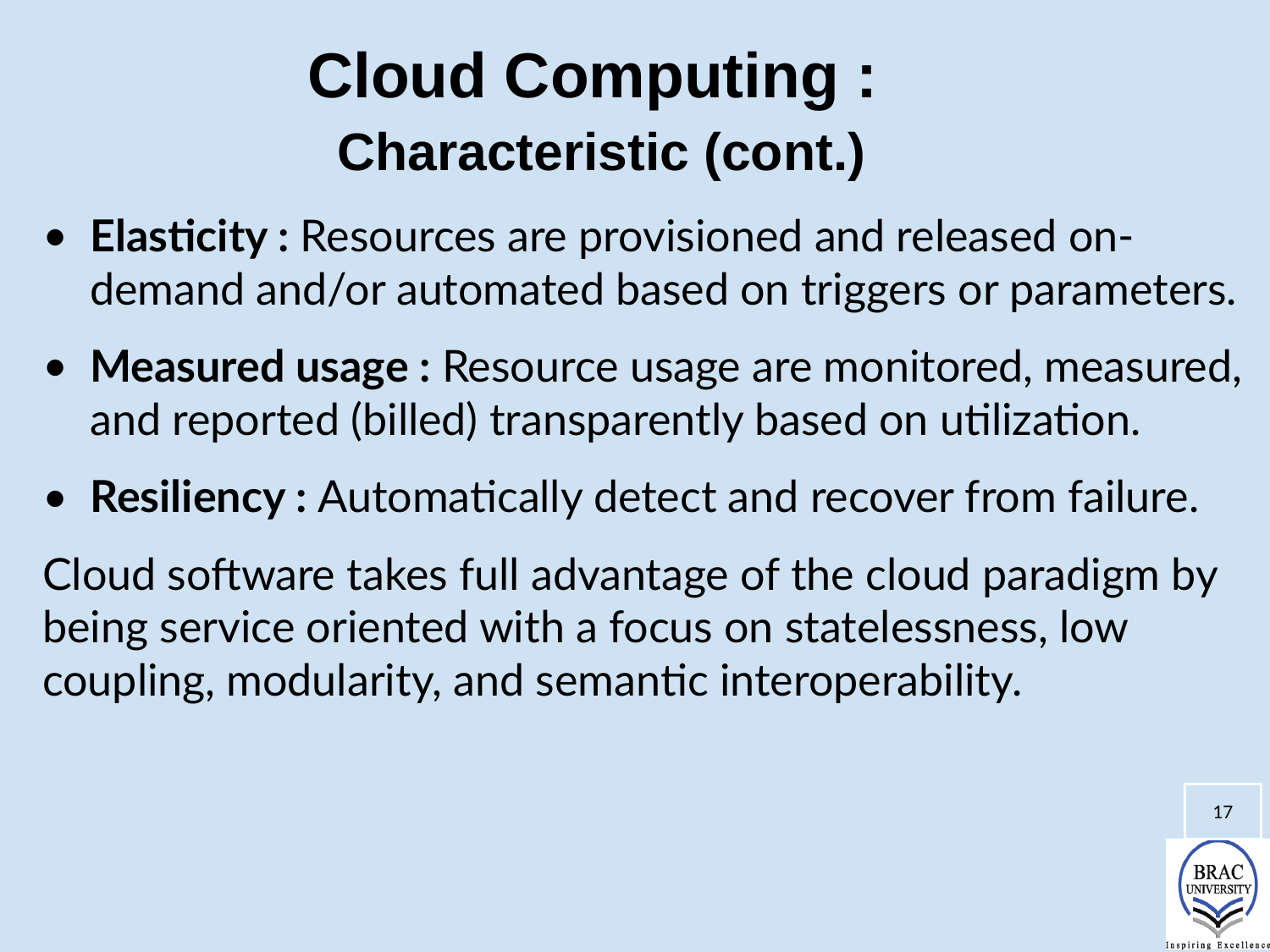

# Cloud Computing : Characteristic (cont.)
Elasticity : Resources are provisioned and released on-demand and/or automated based on triggers or parameters.
Measured usage : Resource usage are monitored, measured, and reported (billed) transparently based on utilization.
Resiliency : Automatically detect and recover from failure.
Cloud software takes full advantage of the cloud paradigm by being service oriented with a focus on statelessness, low coupling, modularity, and semantic interoperability.
17